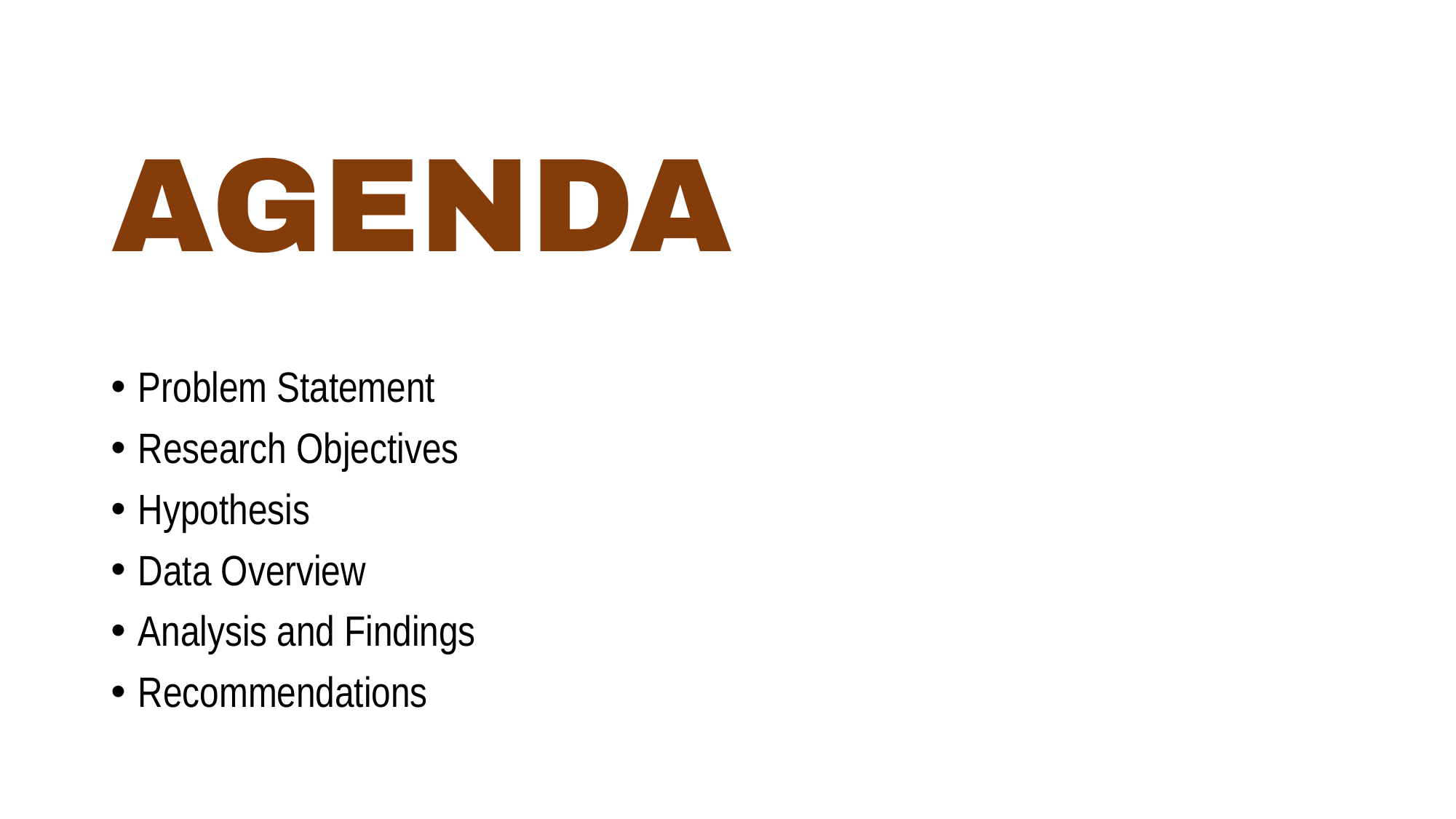

# AGENDA
Problem Statement
Research Objectives
Hypothesis
Data Overview
Analysis and Findings
Recommendations